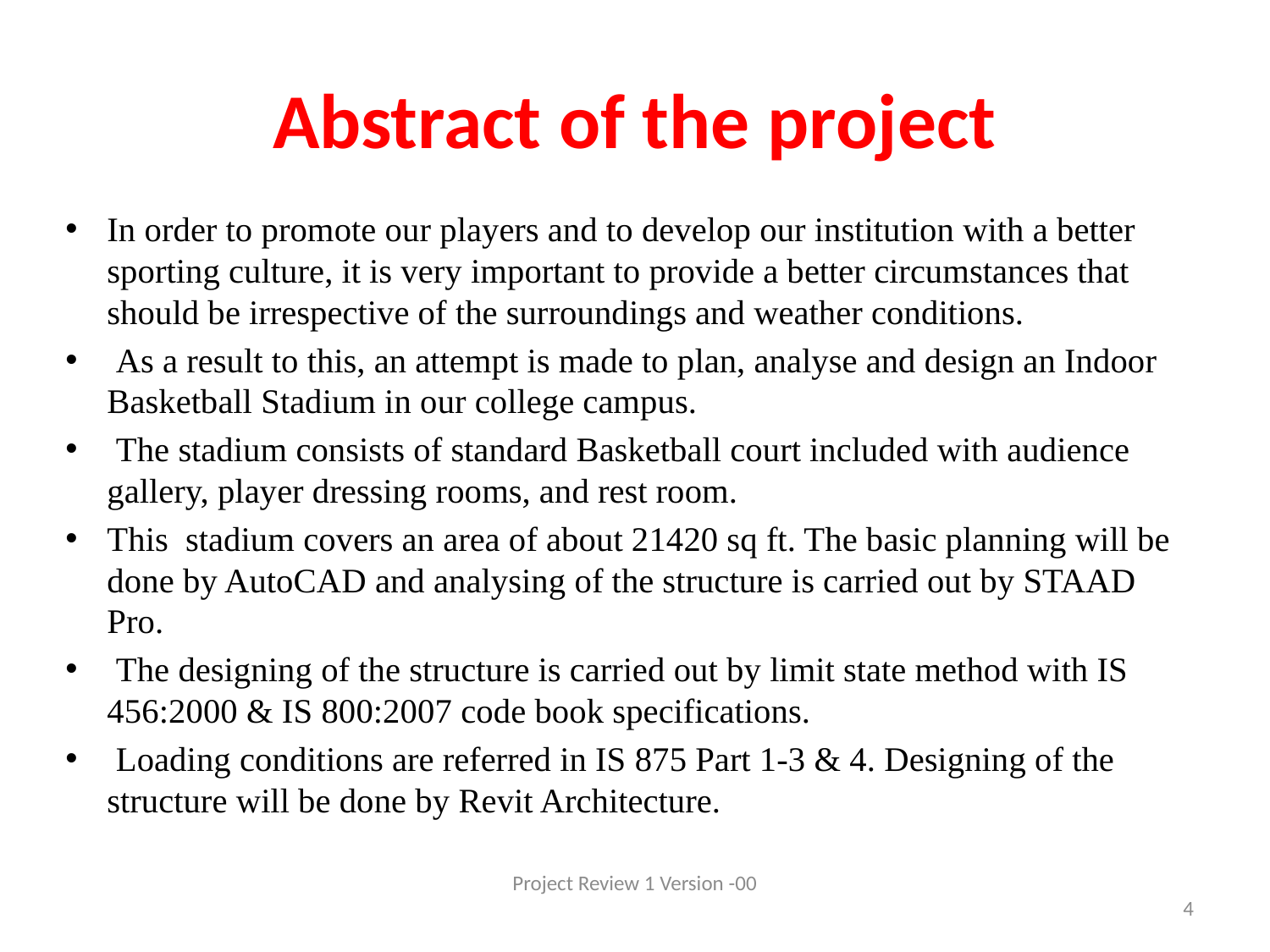

# Abstract of the project
In order to promote our players and to develop our institution with a better sporting culture, it is very important to provide a better circumstances that should be irrespective of the surroundings and weather conditions.
 As a result to this, an attempt is made to plan, analyse and design an Indoor Basketball Stadium in our college campus.
 The stadium consists of standard Basketball court included with audience gallery, player dressing rooms, and rest room.
This  stadium covers an area of about 21420 sq ft. The basic planning will be done by AutoCAD and analysing of the structure is carried out by STAAD Pro.
 The designing of the structure is carried out by limit state method with IS 456:2000 & IS 800:2007 code book specifications.
 Loading conditions are referred in IS 875 Part 1-3 & 4. Designing of the structure will be done by Revit Architecture.

Project Review 1 Version -00
4